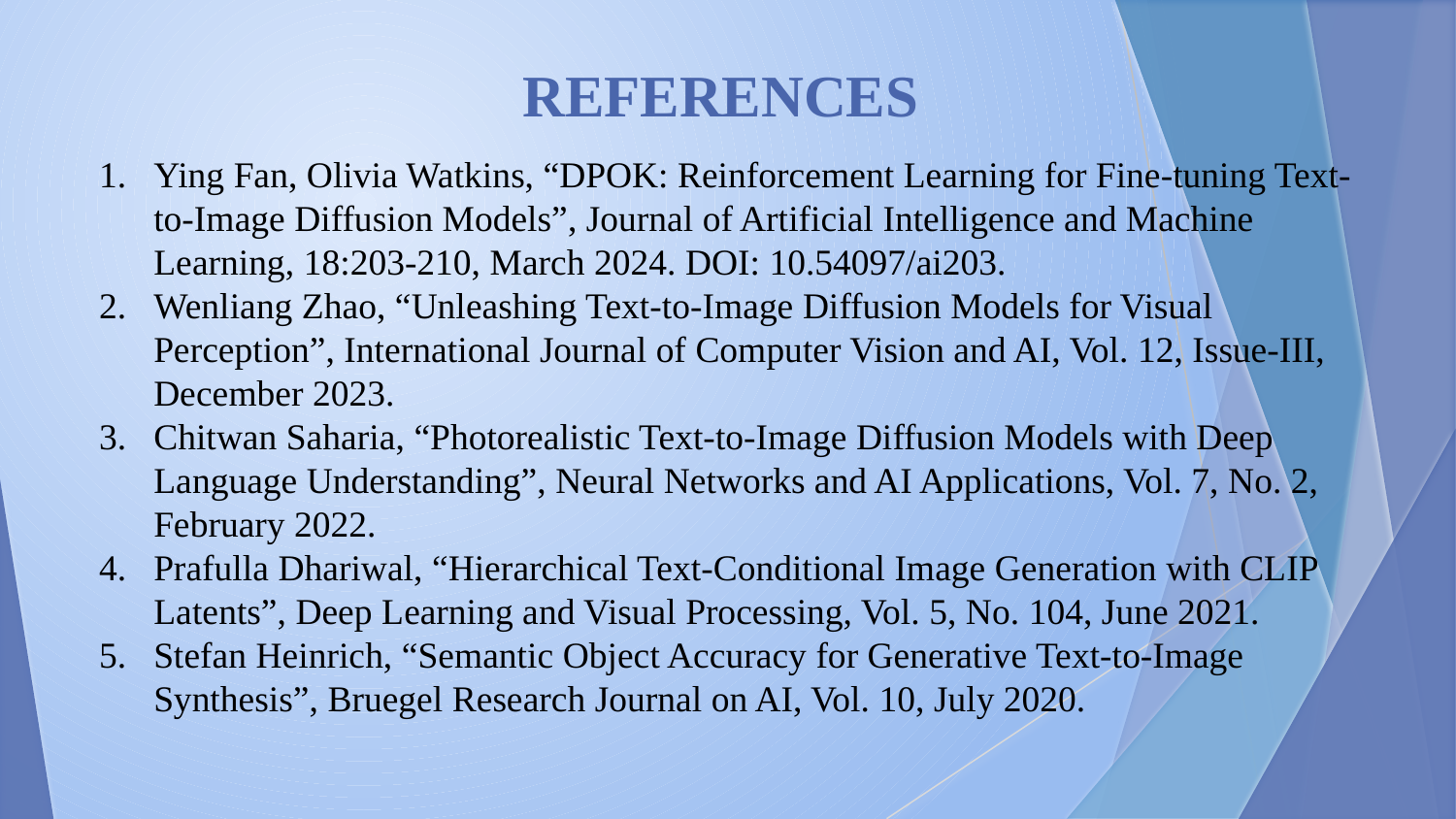

# REFERENCES
Ying Fan, Olivia Watkins, “DPOK: Reinforcement Learning for Fine-tuning Text-to-Image Diffusion Models”, Journal of Artificial Intelligence and Machine Learning, 18:203-210, March 2024. DOI: 10.54097/ai203.
Wenliang Zhao, “Unleashing Text-to-Image Diffusion Models for Visual Perception”, International Journal of Computer Vision and AI, Vol. 12, Issue-III, December 2023.
Chitwan Saharia, “Photorealistic Text-to-Image Diffusion Models with Deep Language Understanding”, Neural Networks and AI Applications, Vol. 7, No. 2, February 2022.
Prafulla Dhariwal, “Hierarchical Text-Conditional Image Generation with CLIP Latents”, Deep Learning and Visual Processing, Vol. 5, No. 104, June 2021.
Stefan Heinrich, “Semantic Object Accuracy for Generative Text-to-Image Synthesis”, Bruegel Research Journal on AI, Vol. 10, July 2020.